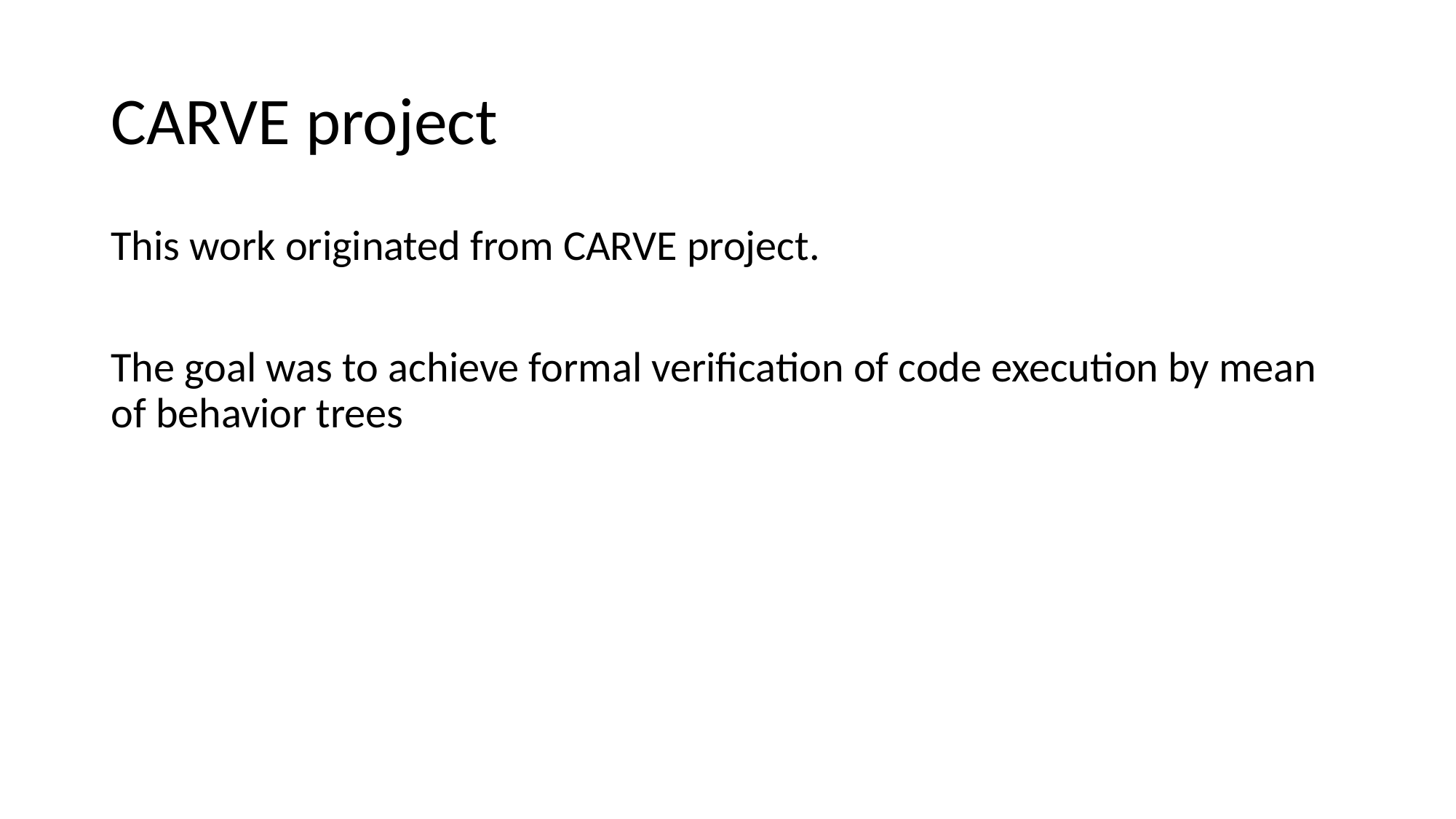

# CARVE project
This work originated from CARVE project.

The goal was to achieve formal verification of code execution by mean of behavior trees